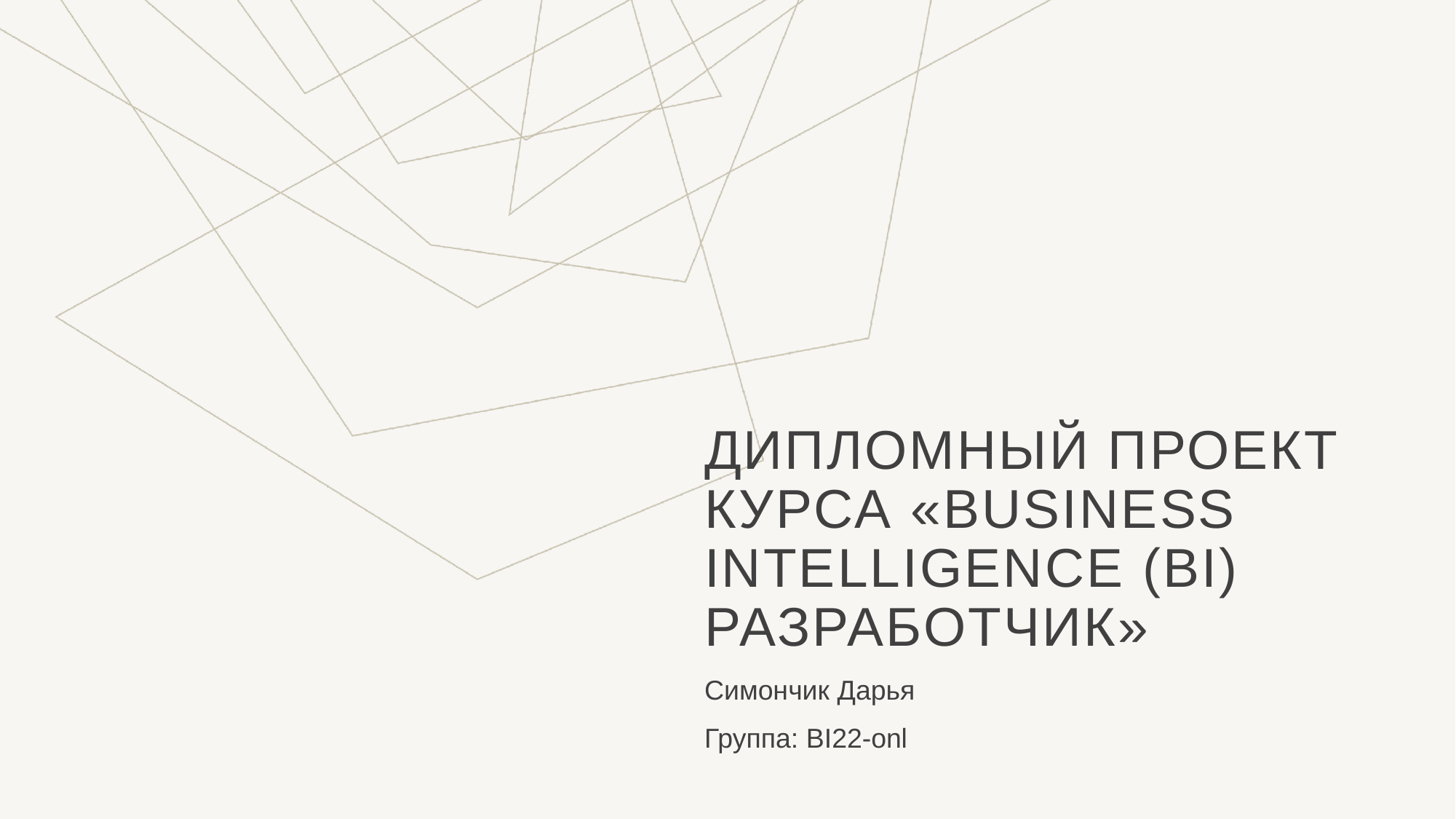

# Дипломный проект курса «Business Intelligence (BI) разработчик»
Симончик Дарья
Группа: BI22-onl